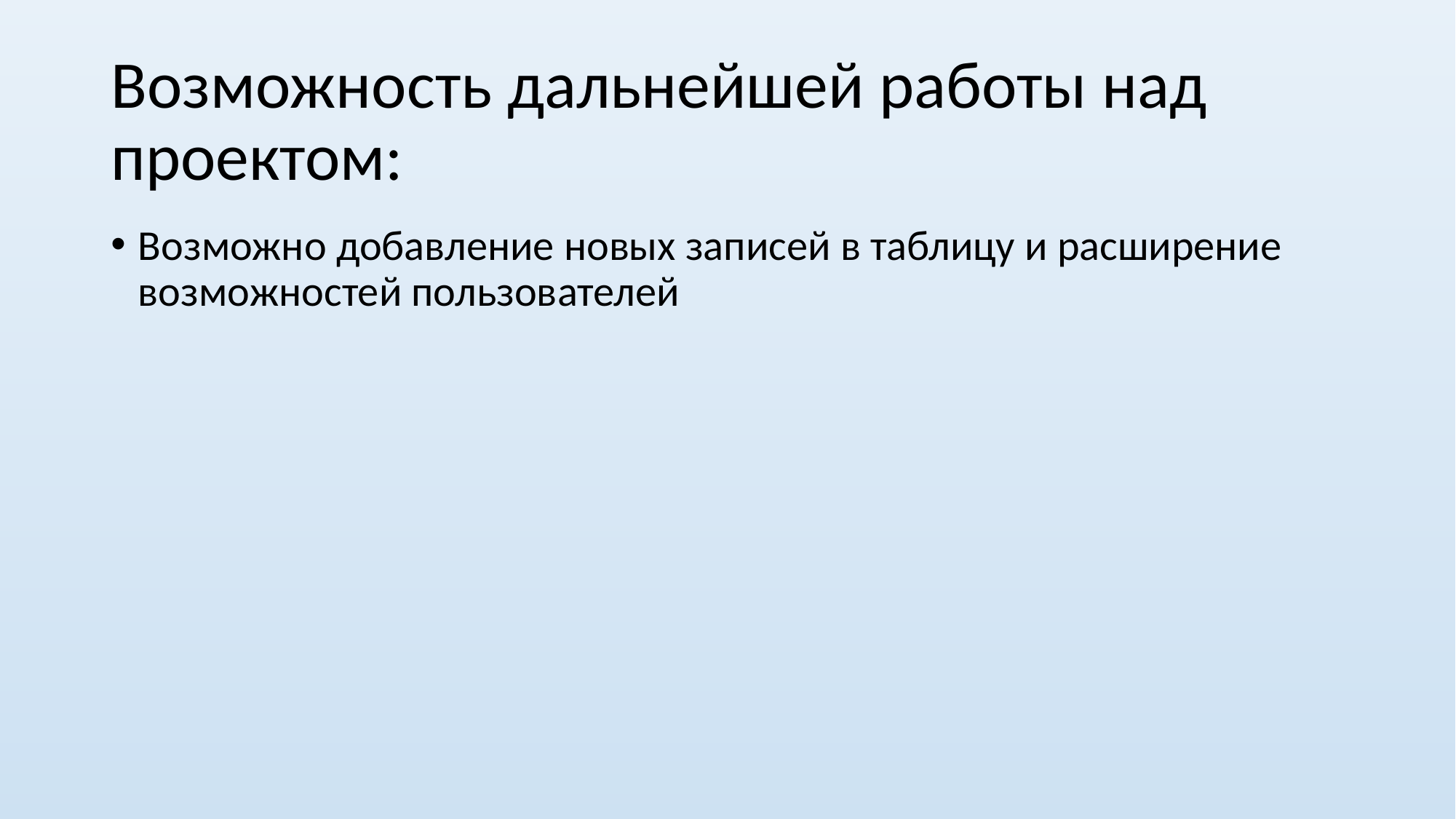

# Возможность дальнейшей работы над проектом:
Возможно добавление новых записей в таблицу и расширение возможностей пользователей